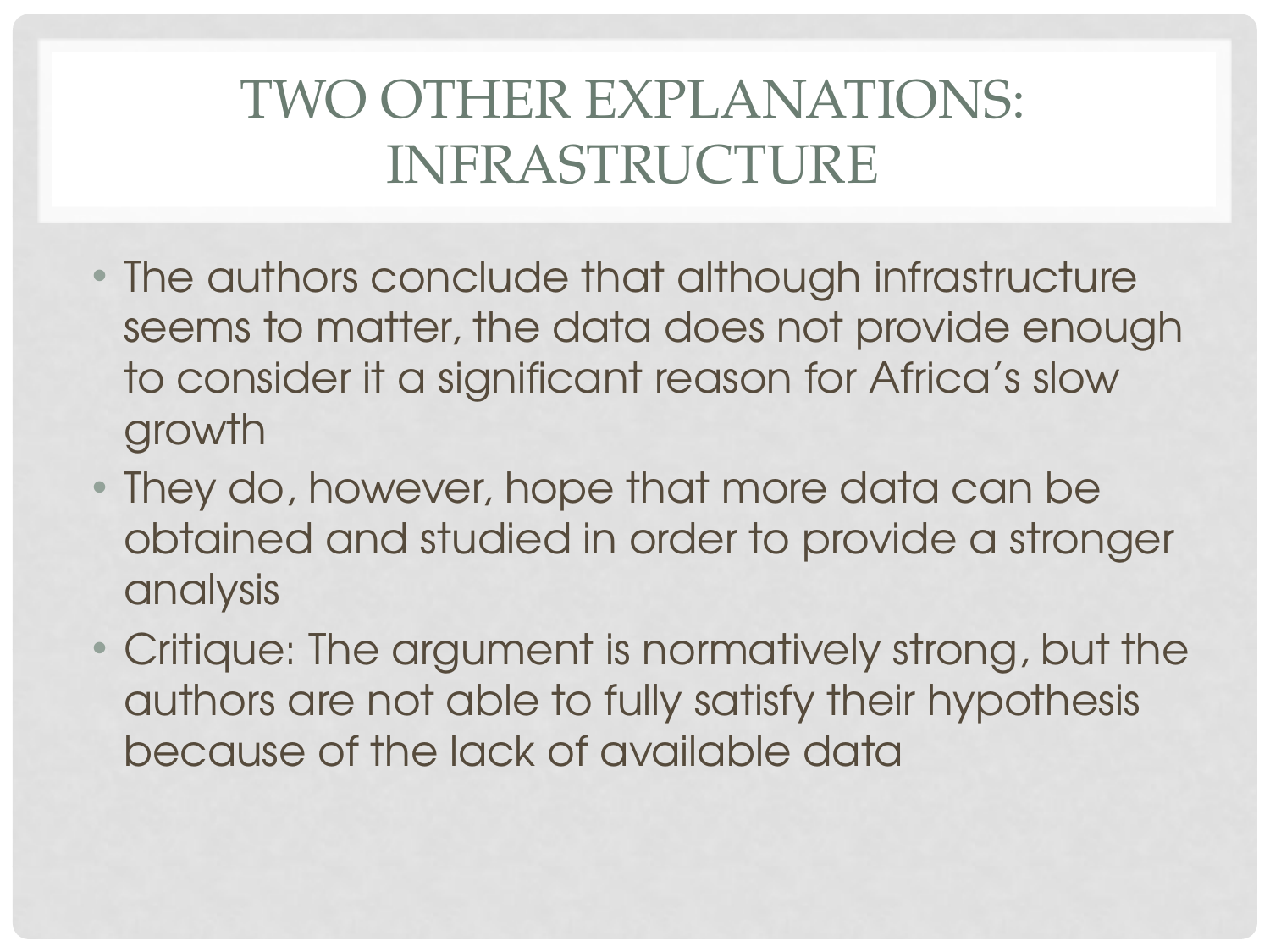

# Two other explanations: infrastructure
The authors conclude that although infrastructure seems to matter, the data does not provide enough to consider it a significant reason for Africa’s slow growth
They do, however, hope that more data can be obtained and studied in order to provide a stronger analysis
Critique: The argument is normatively strong, but the authors are not able to fully satisfy their hypothesis because of the lack of available data